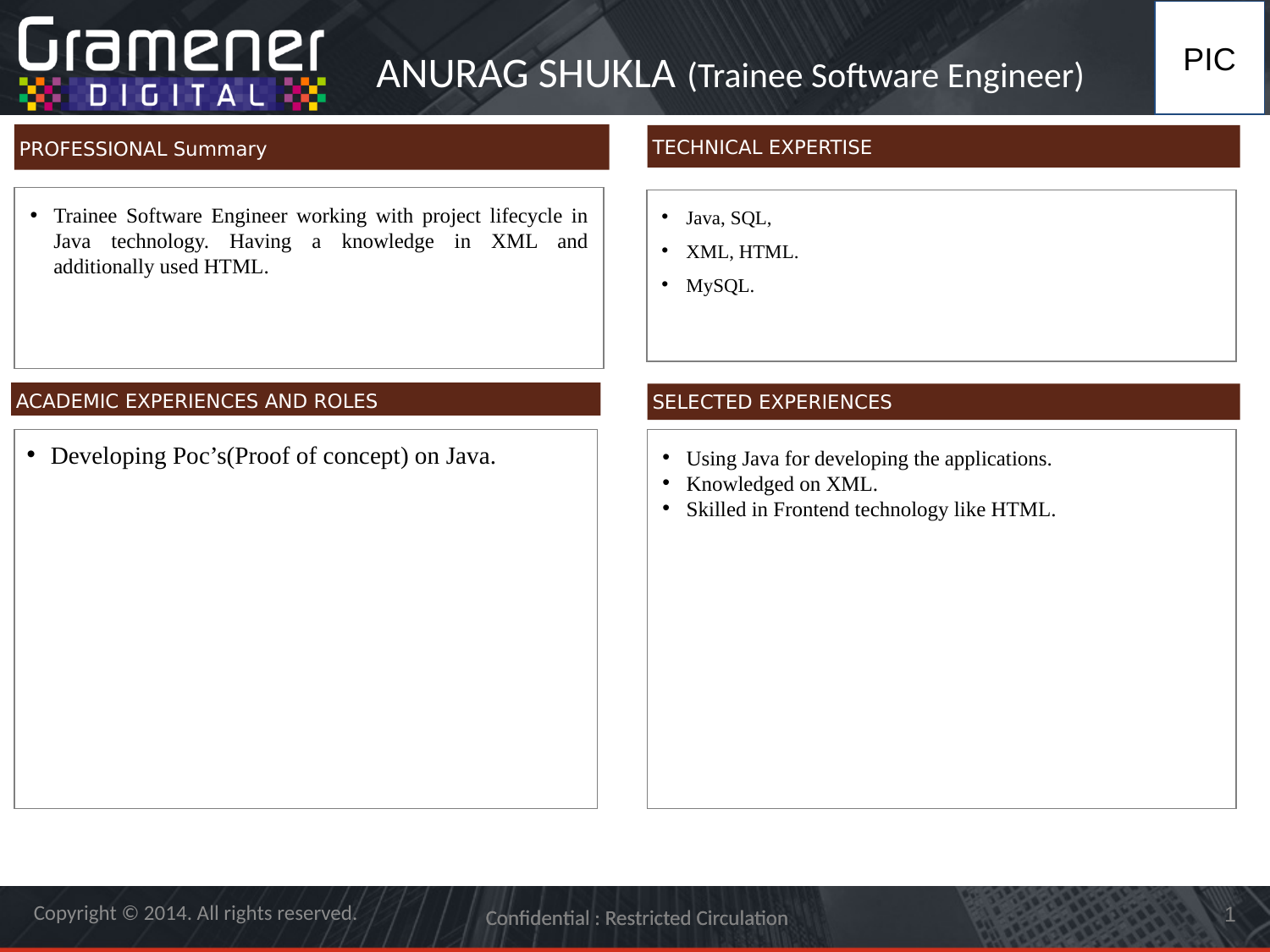

PIC
# ANURAG SHUKLA (Trainee Software Engineer)
PROFESSIONAL Summary
TECHNICAL EXPERTISE
Trainee Software Engineer working with project lifecycle in Java technology. Having a knowledge in XML and additionally used HTML.
Java, SQL,
XML, HTML.
MySQL.

ACADEMIC EXPERIENCES AND ROLES
SELECTED EXPERIENCES
Using Java for developing the applications.
Knowledged on XML.
Skilled in Frontend technology like HTML.

Developing Poc’s(Proof of concept) on Java.
Copyright © 2014. All rights reserved.
1
Confidential : Restricted Circulation